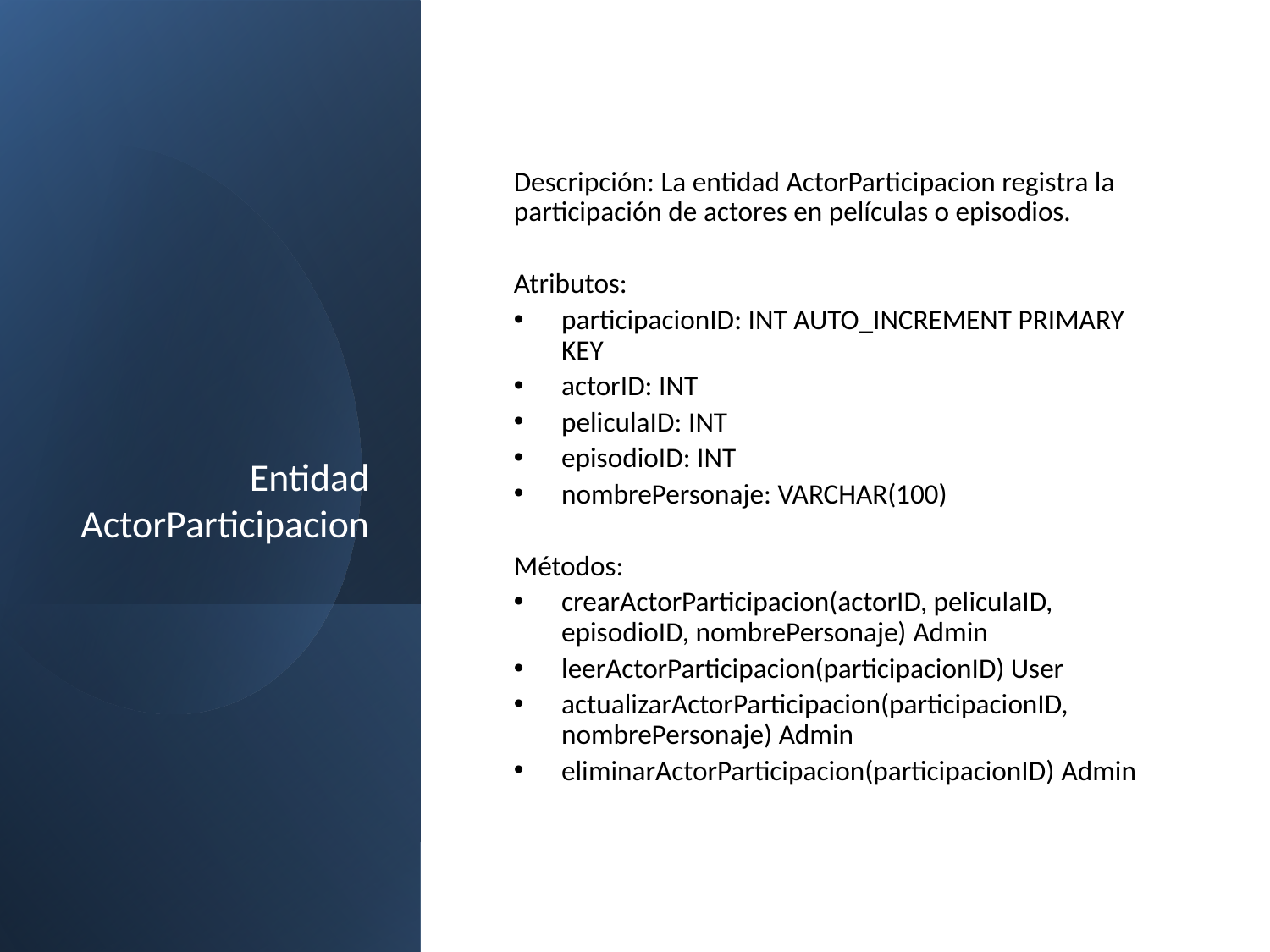

# Entidad ActorParticipacion

Descripción: La entidad ActorParticipacion registra la participación de actores en películas o episodios.

Atributos:
participacionID: INT AUTO_INCREMENT PRIMARY KEY
actorID: INT
peliculaID: INT
episodioID: INT
nombrePersonaje: VARCHAR(100)

Métodos:
crearActorParticipacion(actorID, peliculaID, episodioID, nombrePersonaje) Admin
leerActorParticipacion(participacionID) User
actualizarActorParticipacion(participacionID, nombrePersonaje) Admin
eliminarActorParticipacion(participacionID) Admin